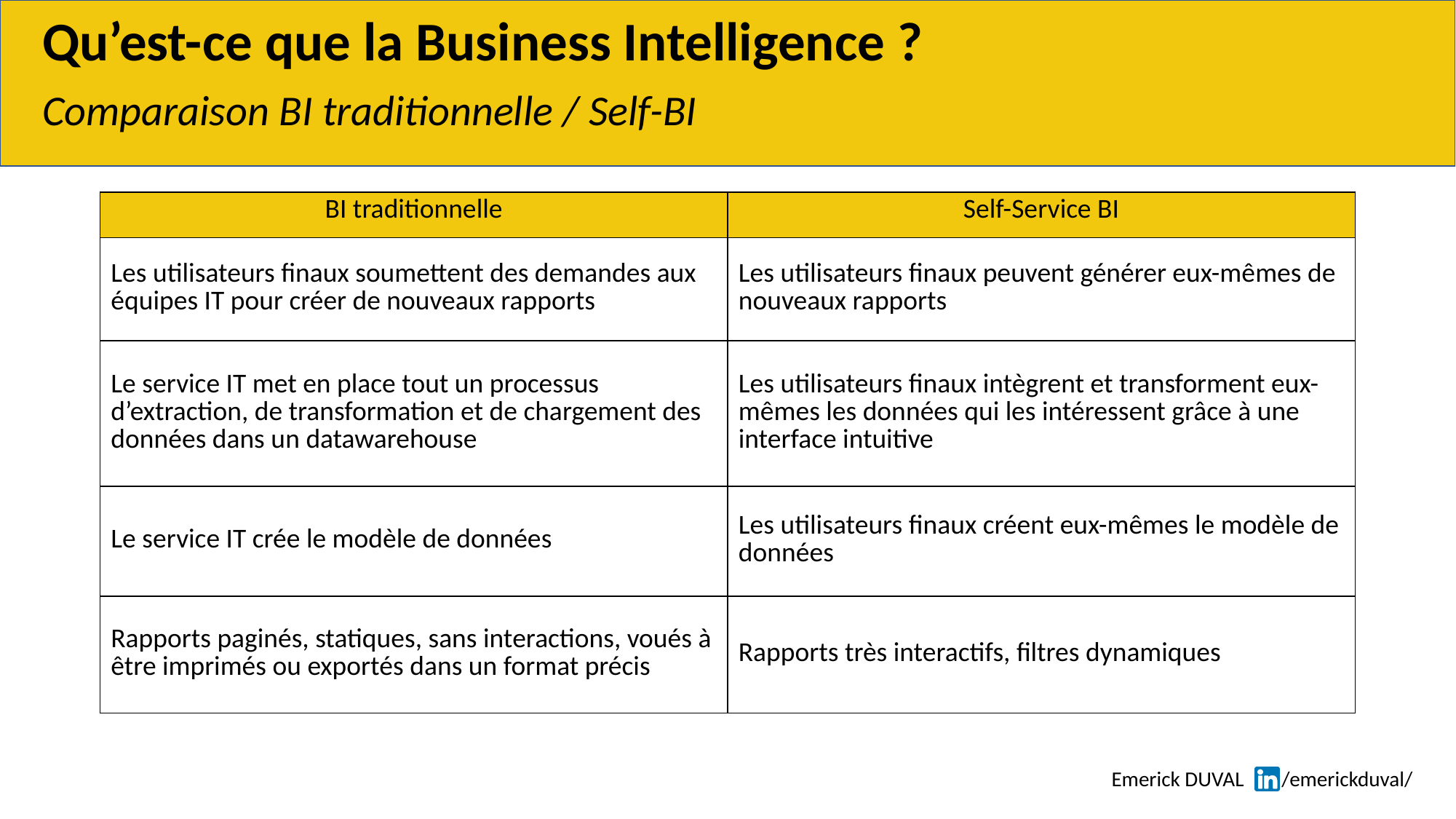

# Qu’est-ce que la Business Intelligence ?
Comparaison BI traditionnelle / Self-BI
| BI traditionnelle | Self-Service BI |
| --- | --- |
| Les utilisateurs finaux soumettent des demandes aux équipes IT pour créer de nouveaux rapports | Les utilisateurs finaux peuvent générer eux-mêmes de nouveaux rapports |
| Le service IT met en place tout un processus d’extraction, de transformation et de chargement des données dans un datawarehouse | Les utilisateurs finaux intègrent et transforment eux-mêmes les données qui les intéressent grâce à une interface intuitive |
| Le service IT crée le modèle de données | Les utilisateurs finaux créent eux-mêmes le modèle de données |
| Rapports paginés, statiques, sans interactions, voués à être imprimés ou exportés dans un format précis | Rapports très interactifs, filtres dynamiques |